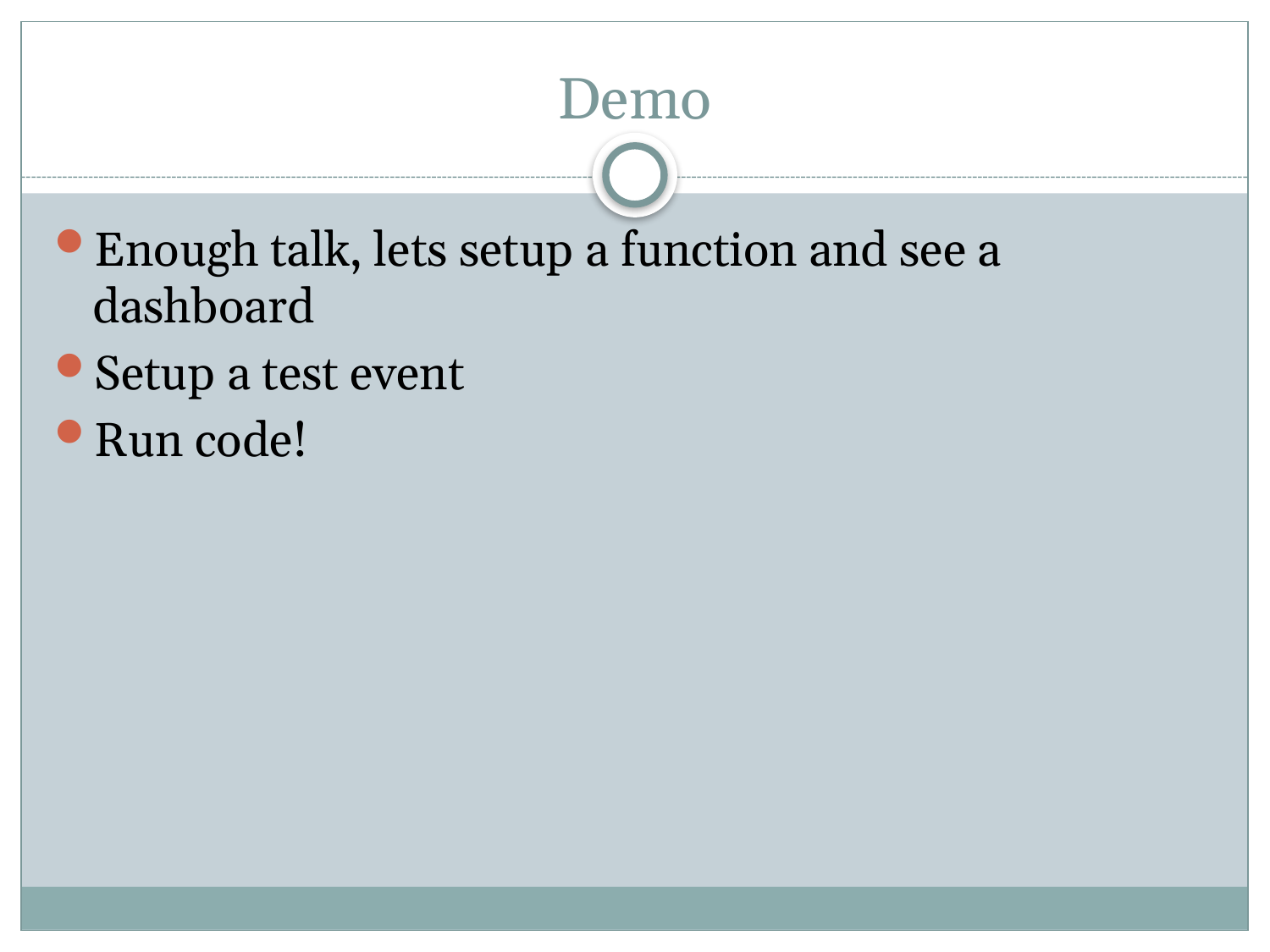

# Demo
Enough talk, lets setup a function and see a dashboard
Setup a test event
Run code!